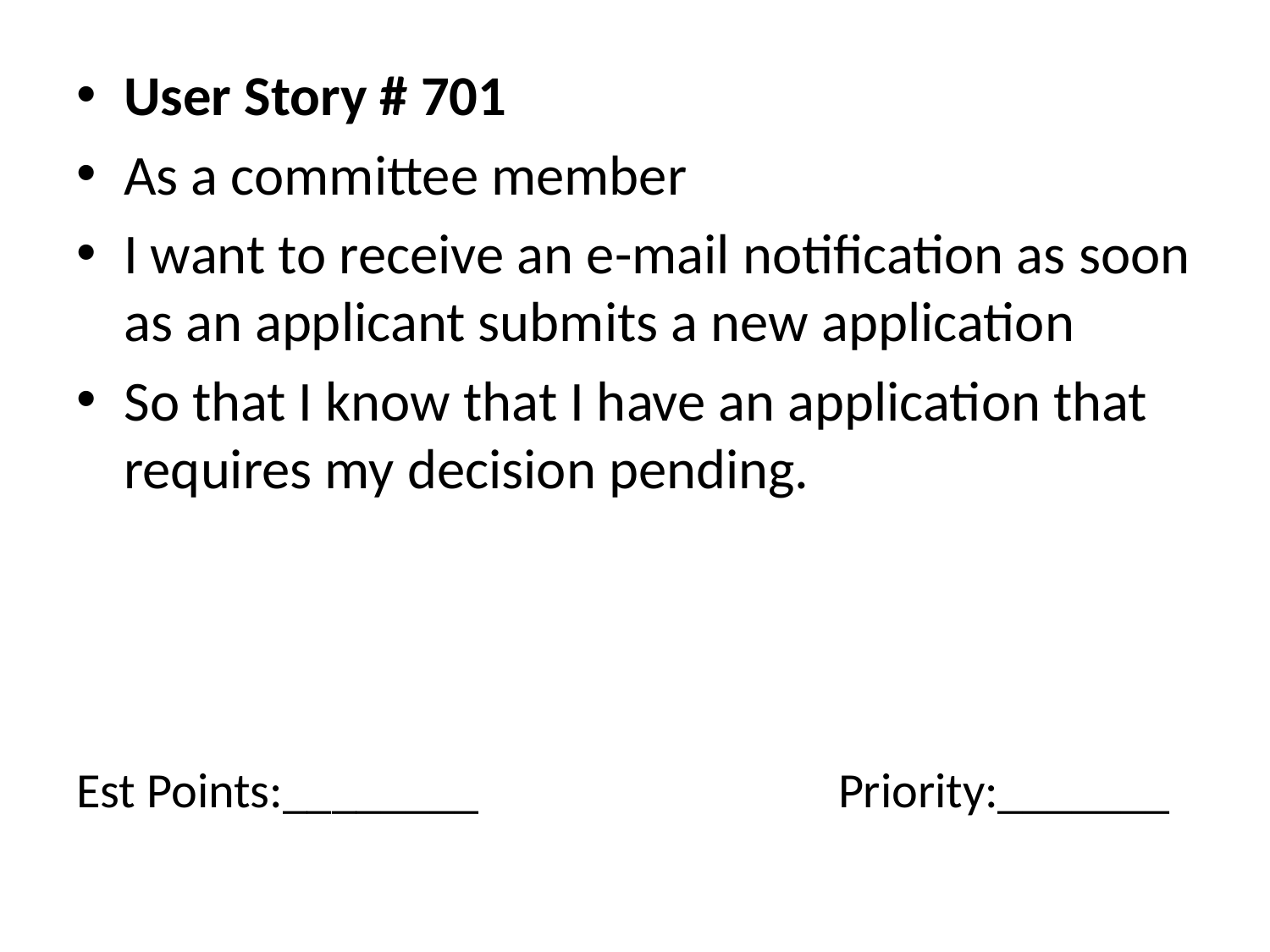

User Story # 701
As a committee member
I want to receive an e-mail notification as soon as an applicant submits a new application
So that I know that I have an application that requires my decision pending.
# Est Points:________			Priority:_______